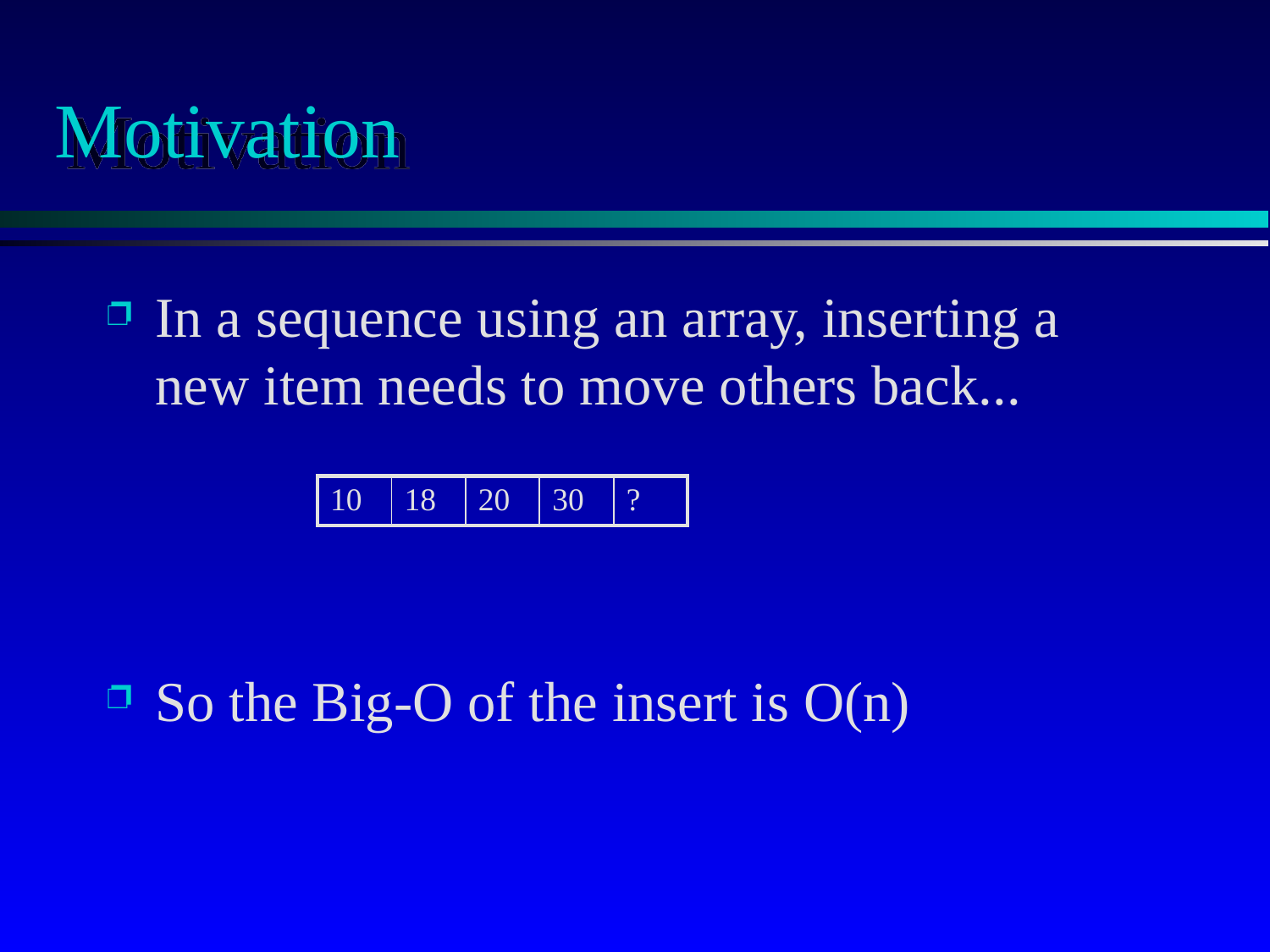

# Motivation
In a sequence using an array, inserting a new item needs to move others back...

So the Big-O of the insert is O(n)
| 10 | 18 | 20 | 30 | ? |
| --- | --- | --- | --- | --- |